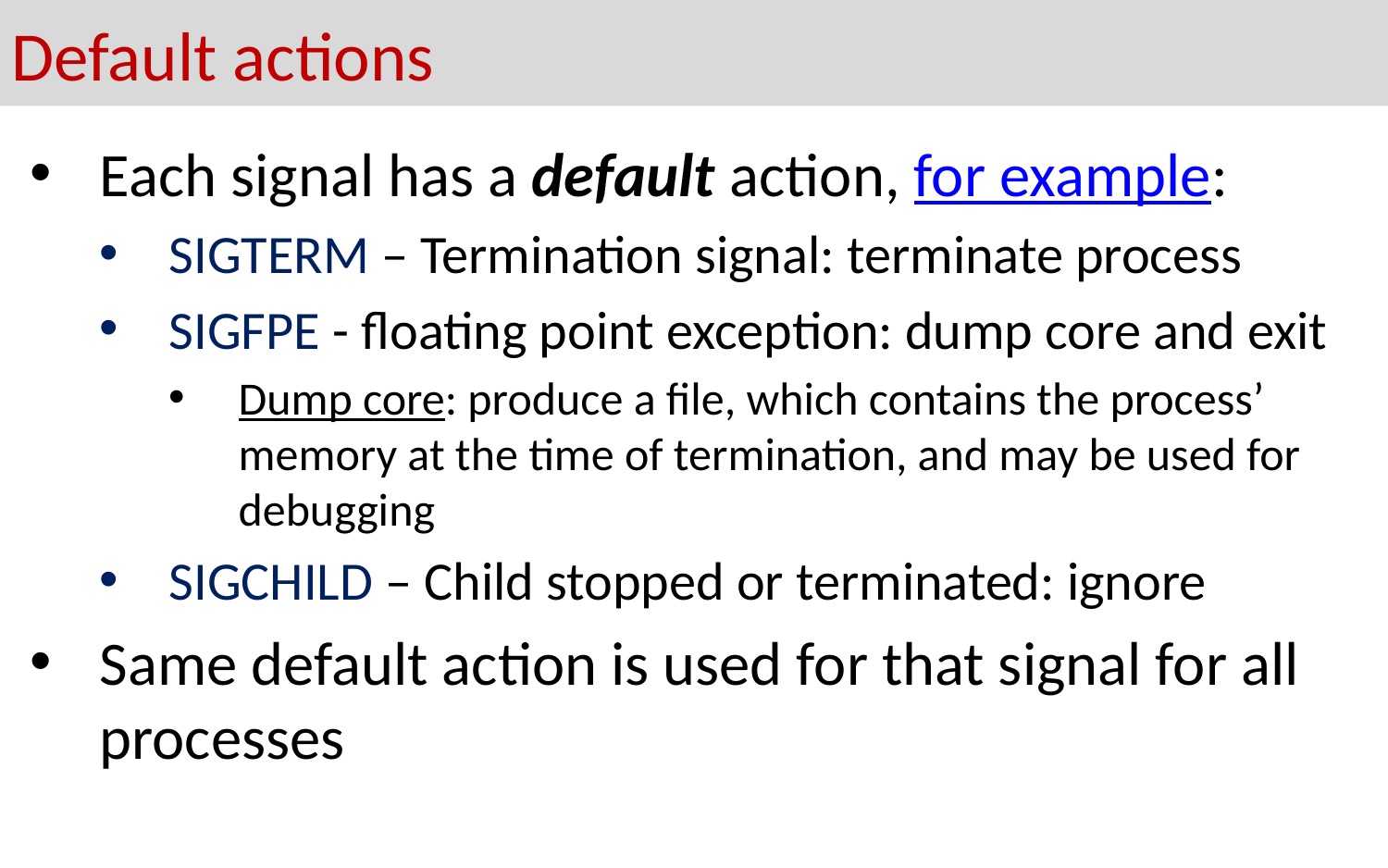

# Default actions
Each signal has a default action, for example:
SIGTERM – Termination signal: terminate process
SIGFPE - floating point exception: dump core and exit
Dump core: produce a file, which contains the process’ memory at the time of termination, and may be used for debugging
SIGCHILD – Child stopped or terminated: ignore
Same default action is used for that signal for all processes